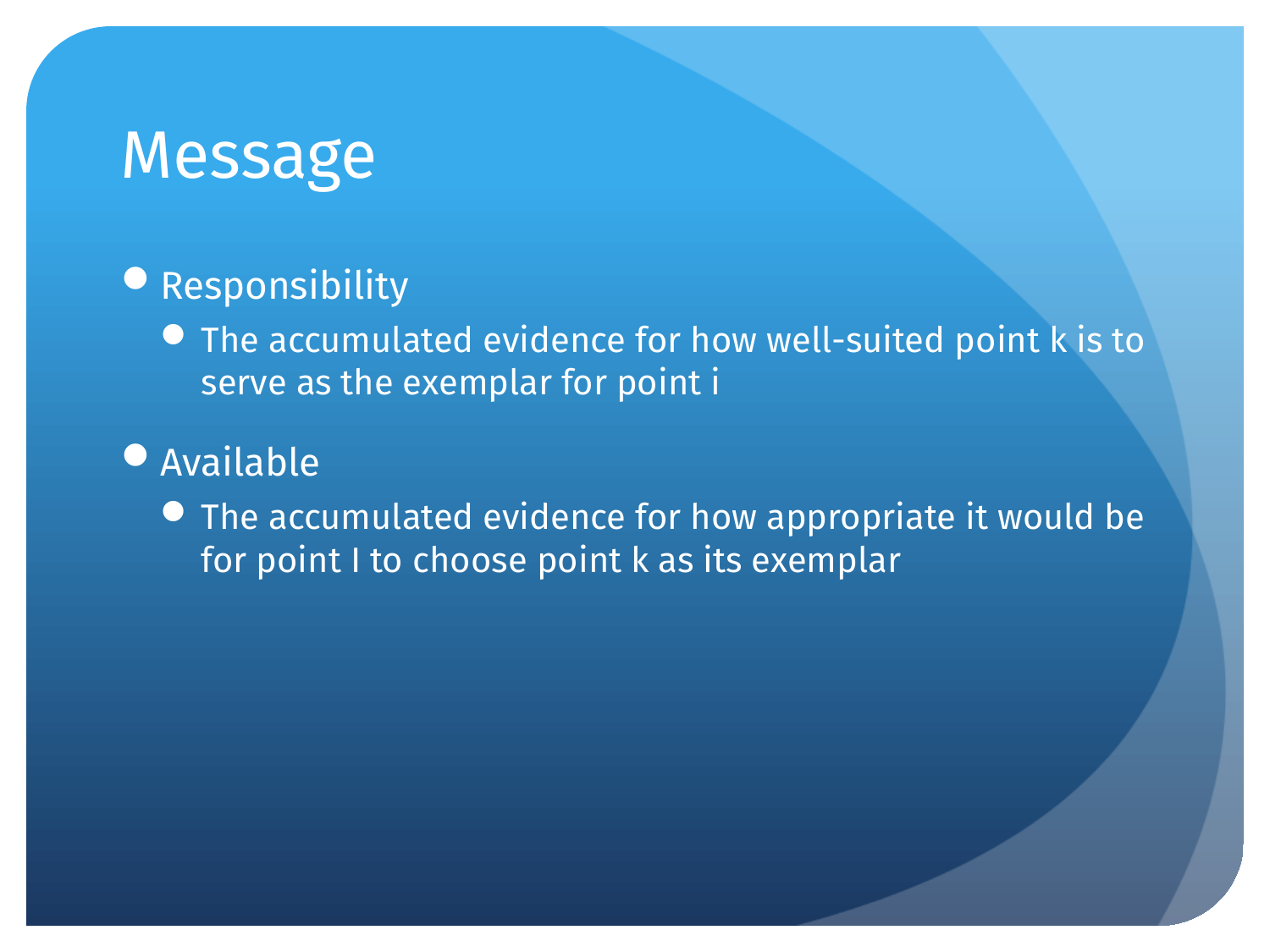

# Message
Responsibility
The accumulated evidence for how well-suited point k is to serve as the exemplar for point i
Available
The accumulated evidence for how appropriate it would be for point I to choose point k as its exemplar